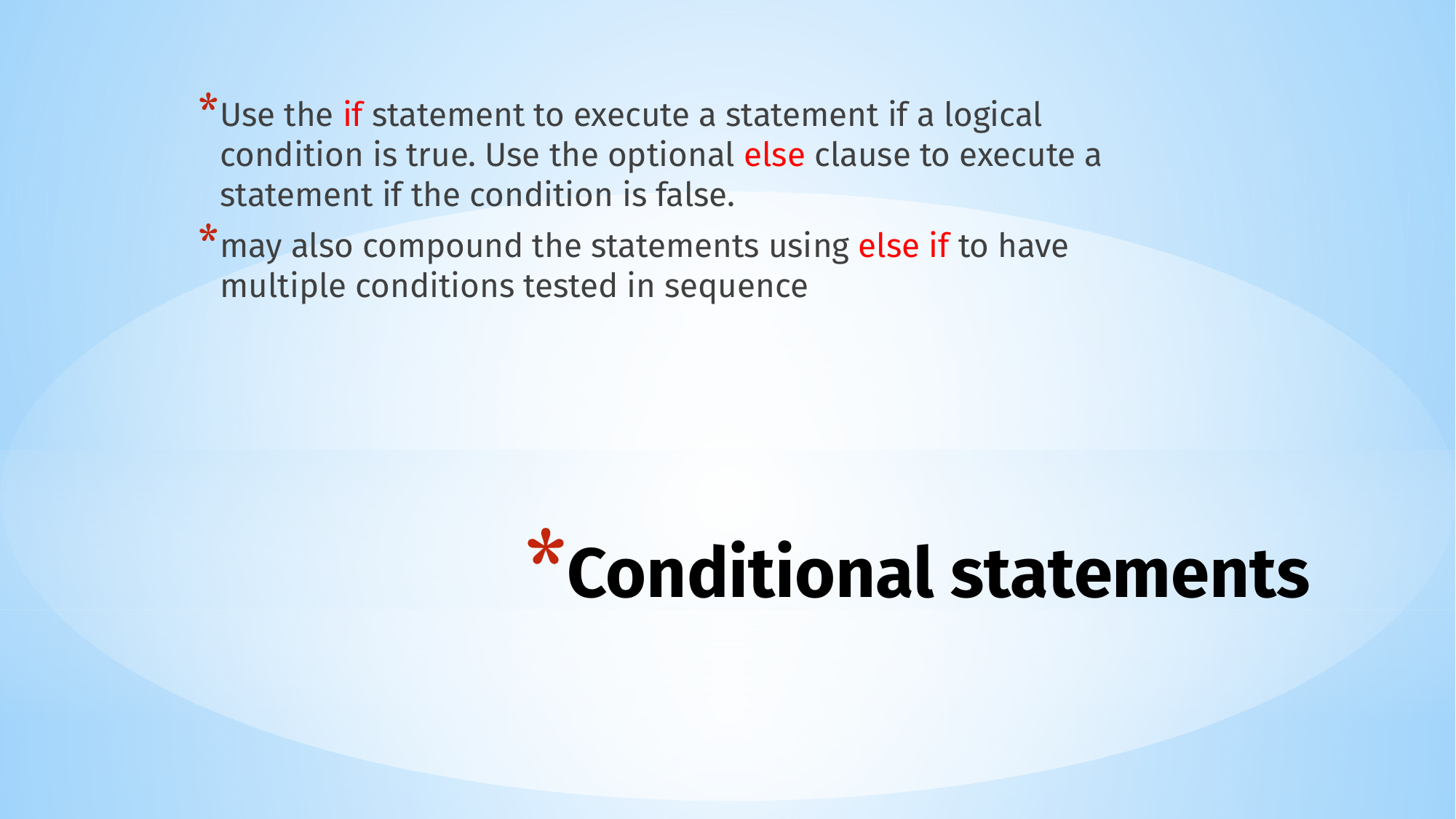

Use the if statement to execute a statement if a logical condition is true. Use the optional else clause to execute a statement if the condition is false.
may also compound the statements using else if to have multiple conditions tested in sequence
# Conditional statements